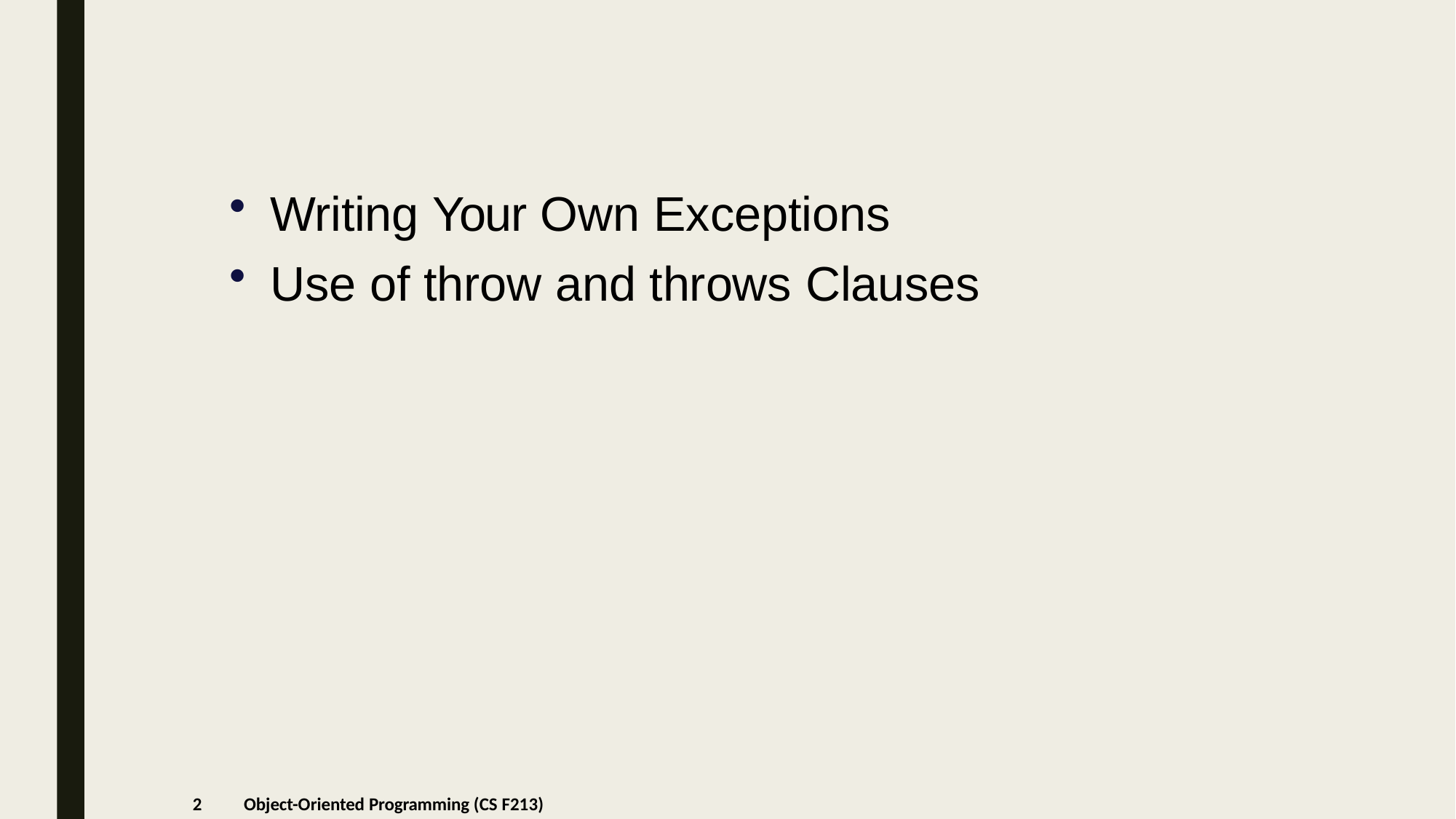

Writing Your Own Exceptions
Use of throw and throws Clauses
2
Object-Oriented Programming (CS F213)